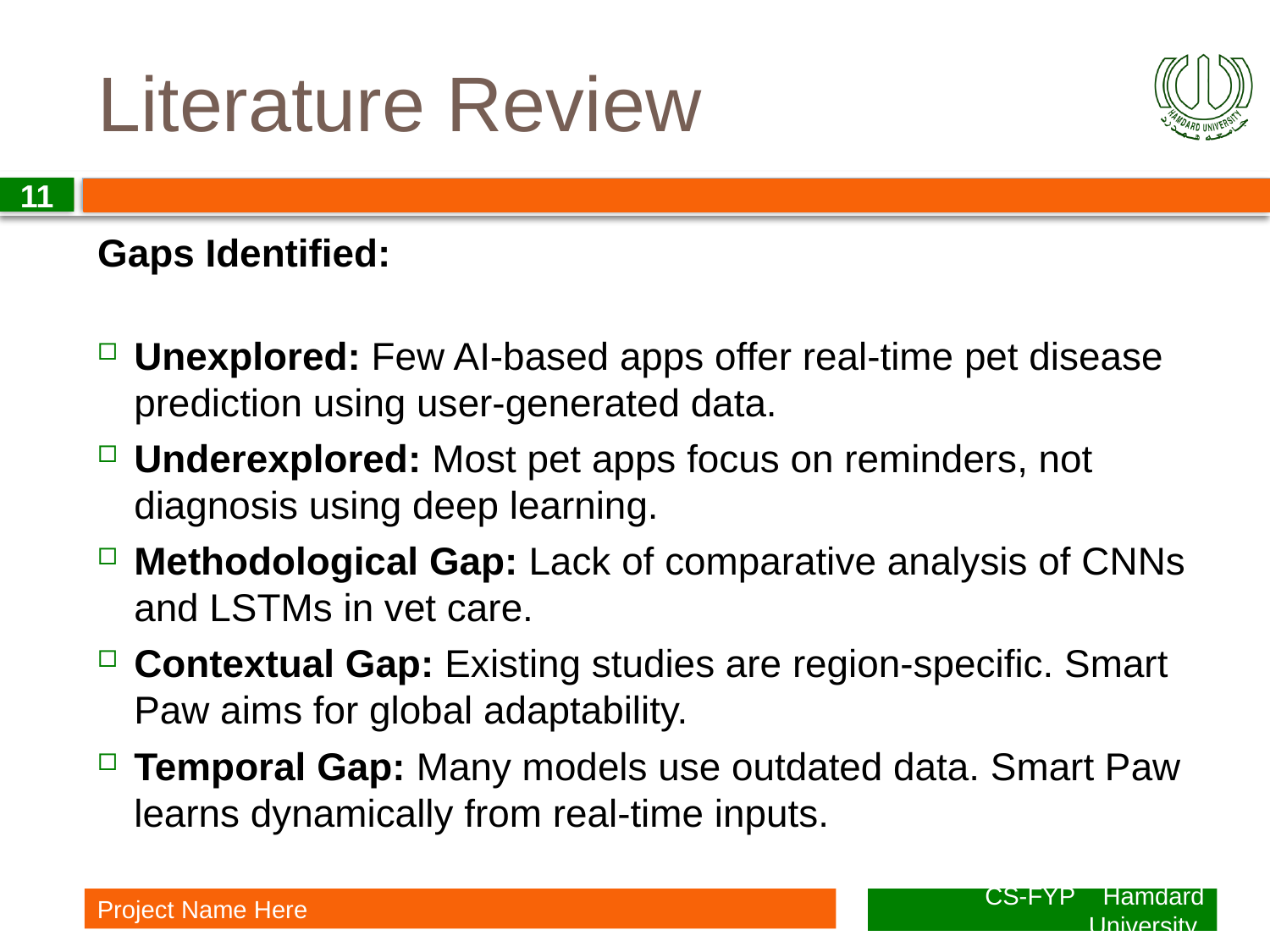

# Literature Review
11
Gaps Identified:
Unexplored: Few AI-based apps offer real-time pet disease prediction using user-generated data.
Underexplored: Most pet apps focus on reminders, not diagnosis using deep learning.
Methodological Gap: Lack of comparative analysis of CNNs and LSTMs in vet care.
Contextual Gap: Existing studies are region-specific. Smart Paw aims for global adaptability.
Temporal Gap: Many models use outdated data. Smart Paw learns dynamically from real-time inputs.

Project Name Here
CS-FYP    Hamdard University